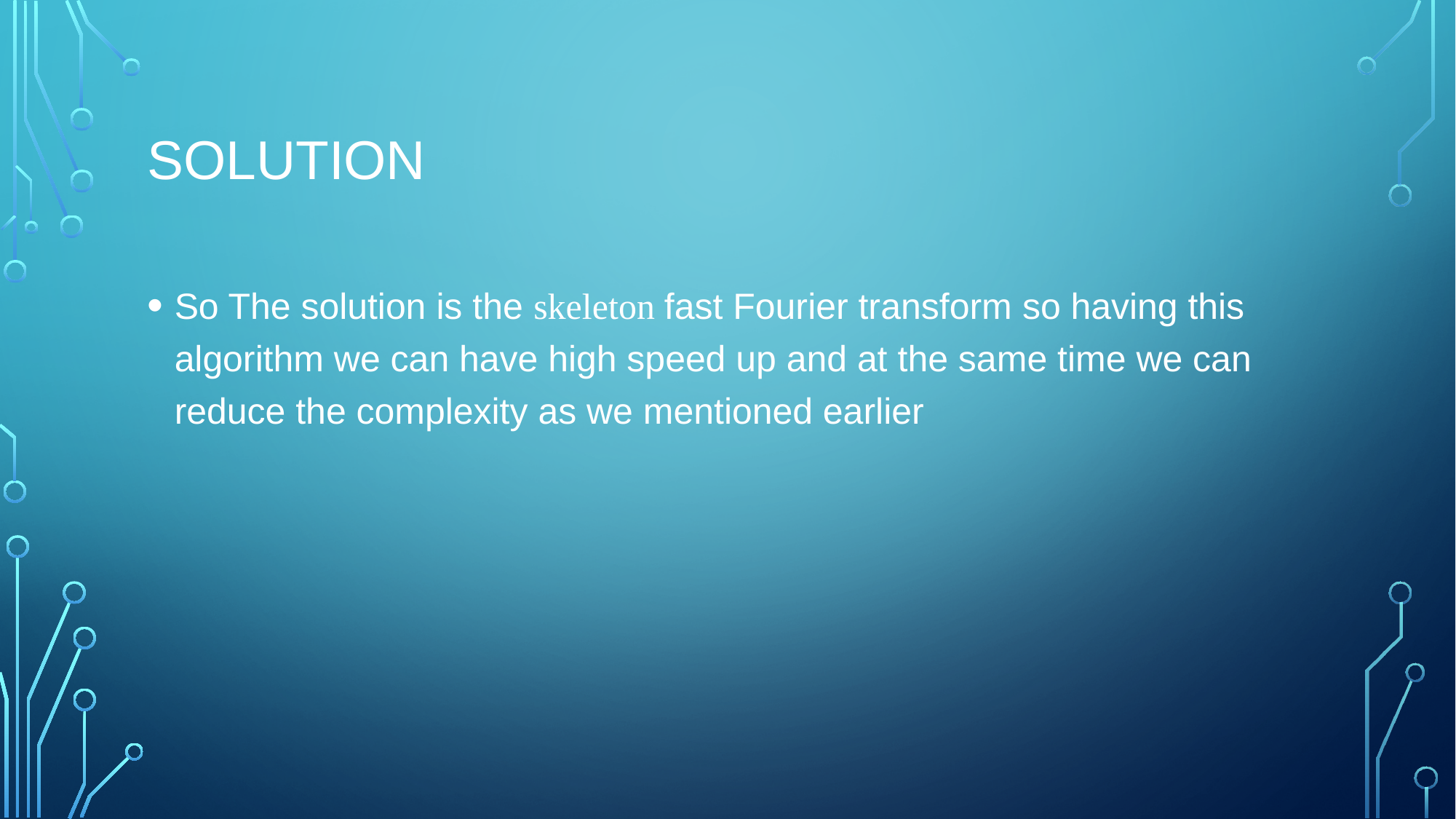

# Solution
So The solution is the skeleton fast Fourier transform so having this algorithm we can have high speed up and at the same time we can reduce the complexity as we mentioned earlier